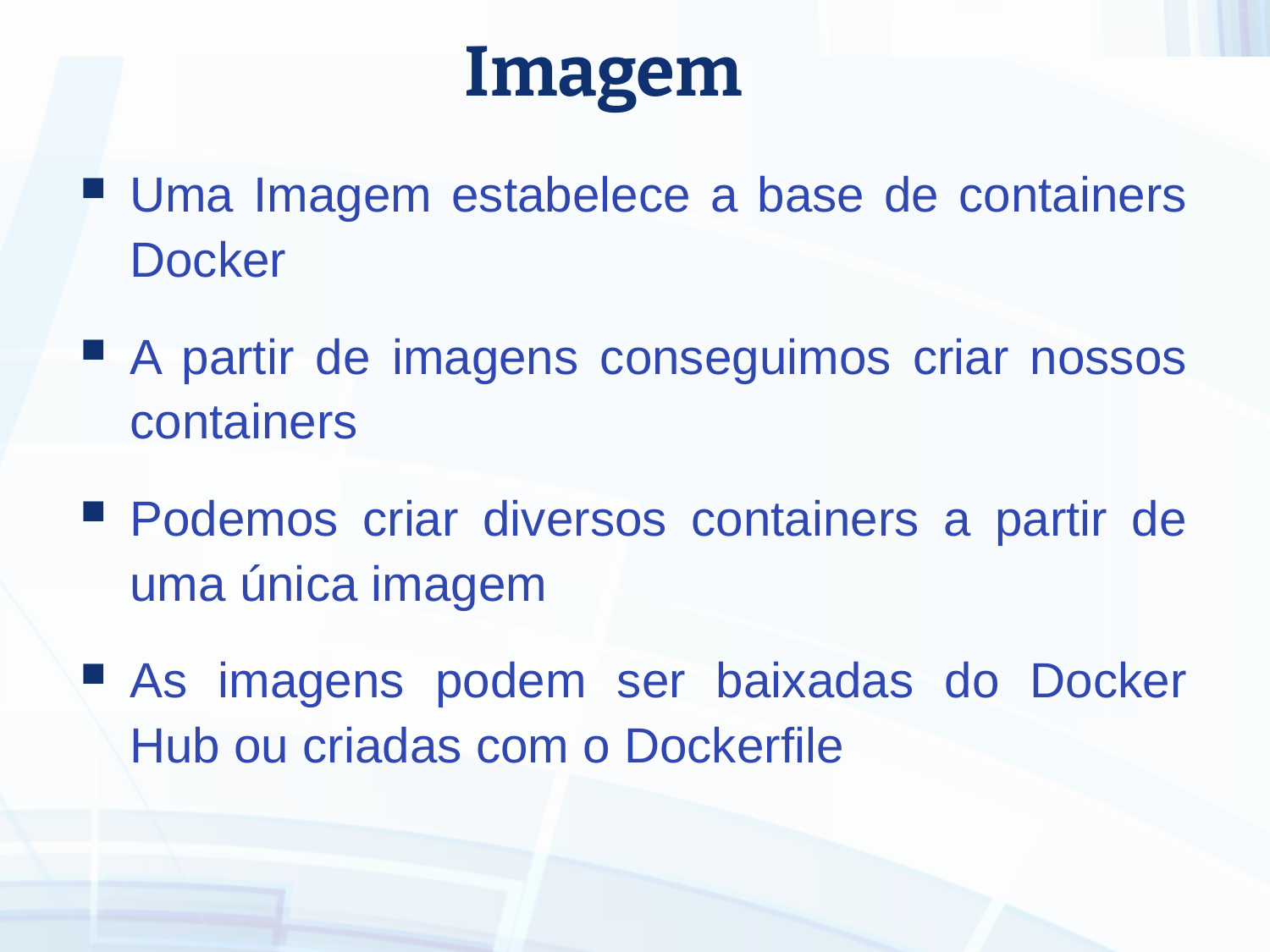

# Imagem
Uma Imagem estabelece a base de containers Docker
A partir de imagens conseguimos criar nossos containers
Podemos criar diversos containers a partir de uma única imagem
As imagens podem ser baixadas do Docker Hub ou criadas com o Dockerfile